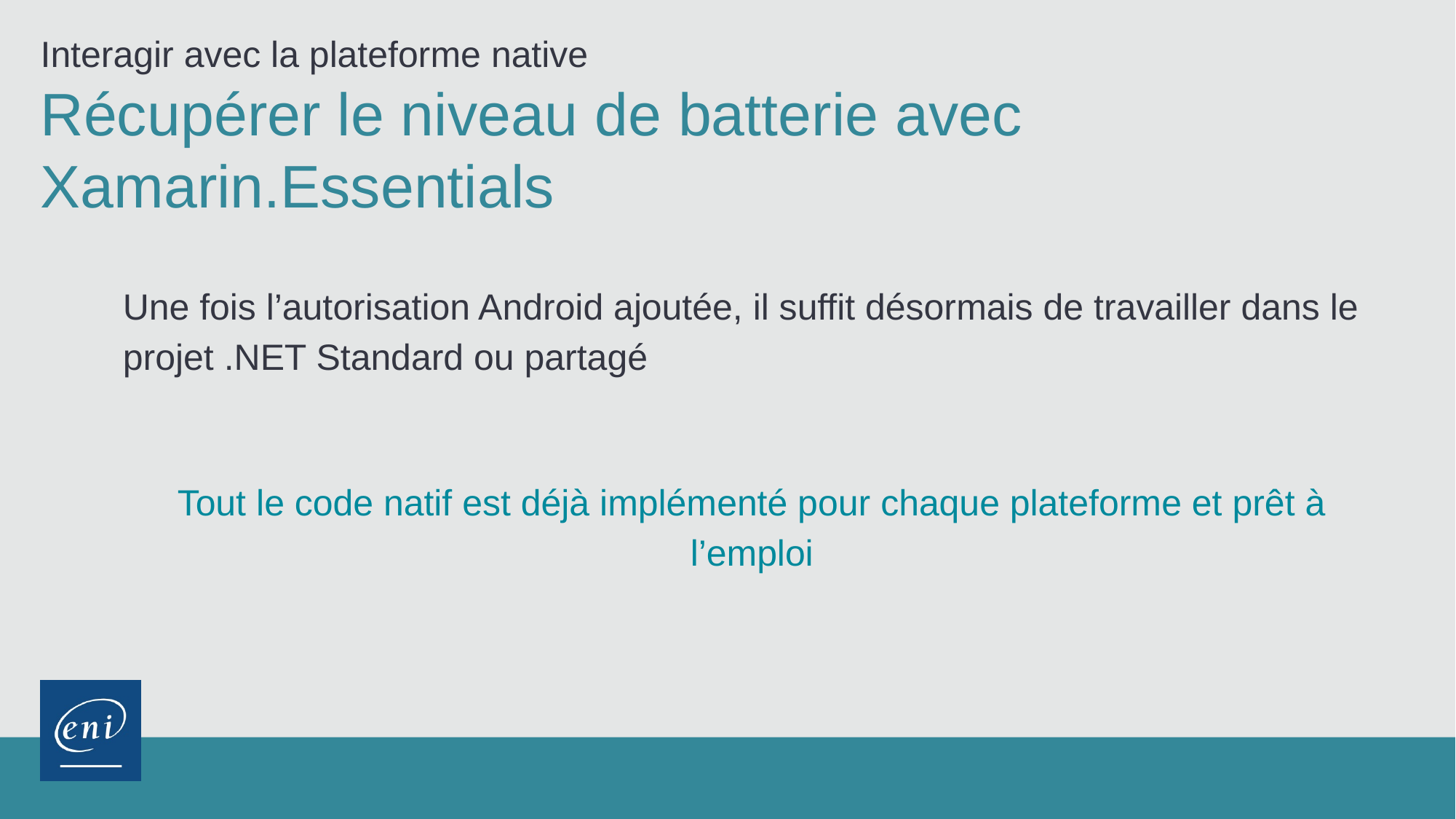

Interagir avec la plateforme native
Récupérer le niveau de batterie avec Xamarin.Essentials
Une fois l’autorisation Android ajoutée, il suffit désormais de travailler dans le projet .NET Standard ou partagé

Tout le code natif est déjà implémenté pour chaque plateforme et prêt à l’emploi